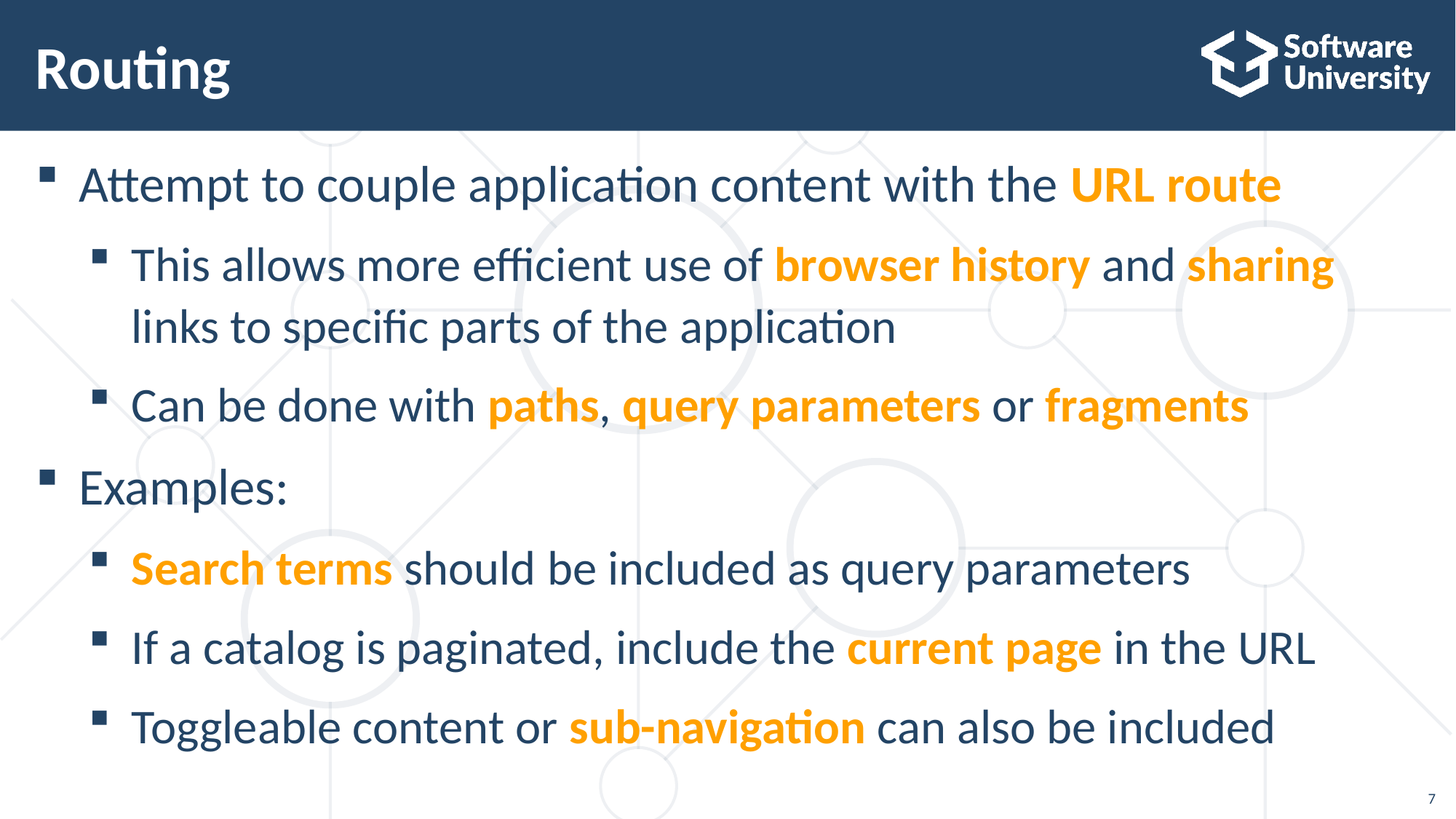

# Routing
Attempt to couple application content with the URL route
This allows more efficient use of browser history and sharing links to specific parts of the application
Can be done with paths, query parameters or fragments
Examples:
Search terms should be included as query parameters
If a catalog is paginated, include the current page in the URL
Toggleable content or sub-navigation can also be included
7